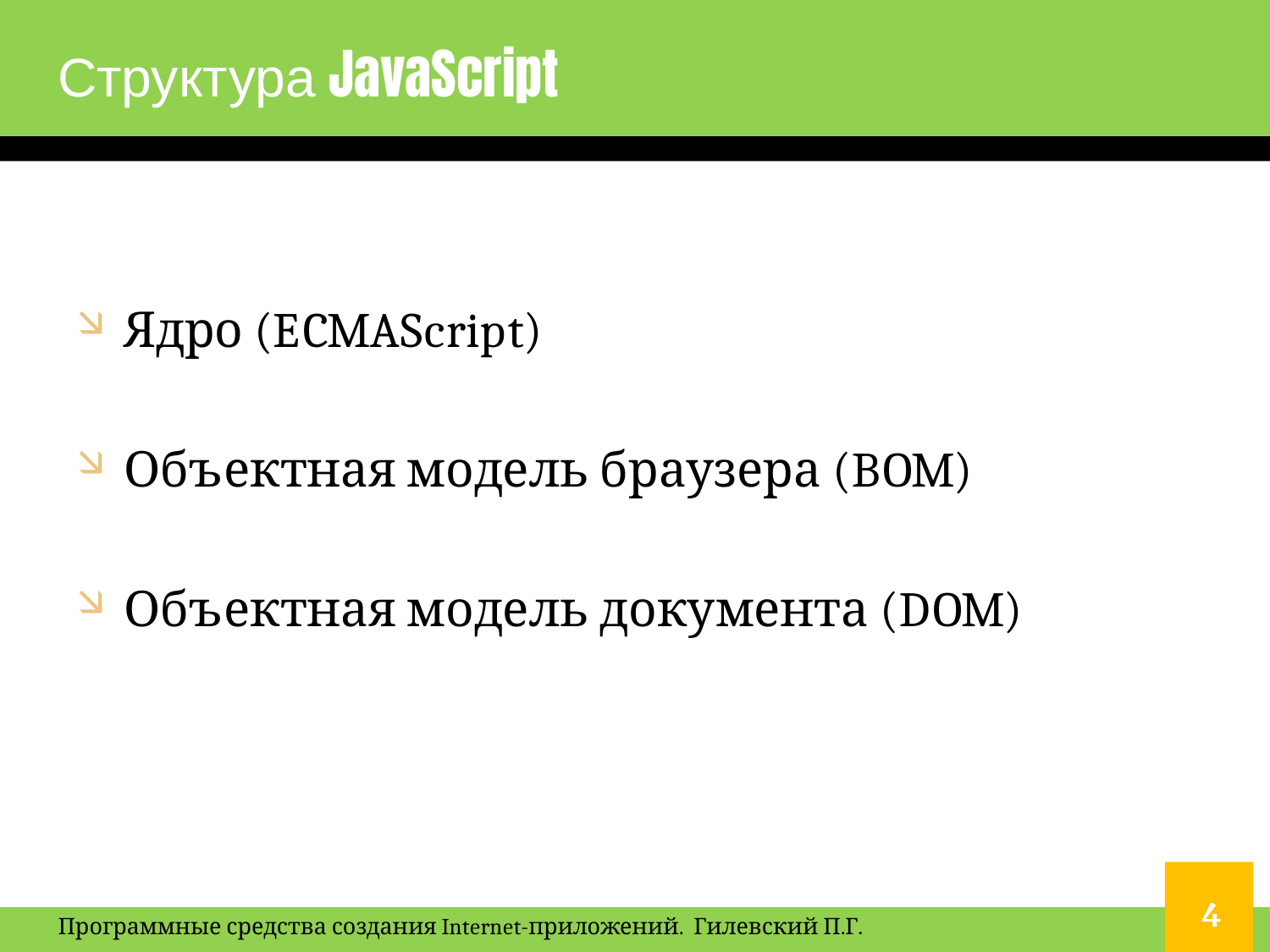

# Структура JavaScript

Ядро (ECMAScript)

Объектная модель браузера (BOM)

Объектная модель документа (DOM)
4